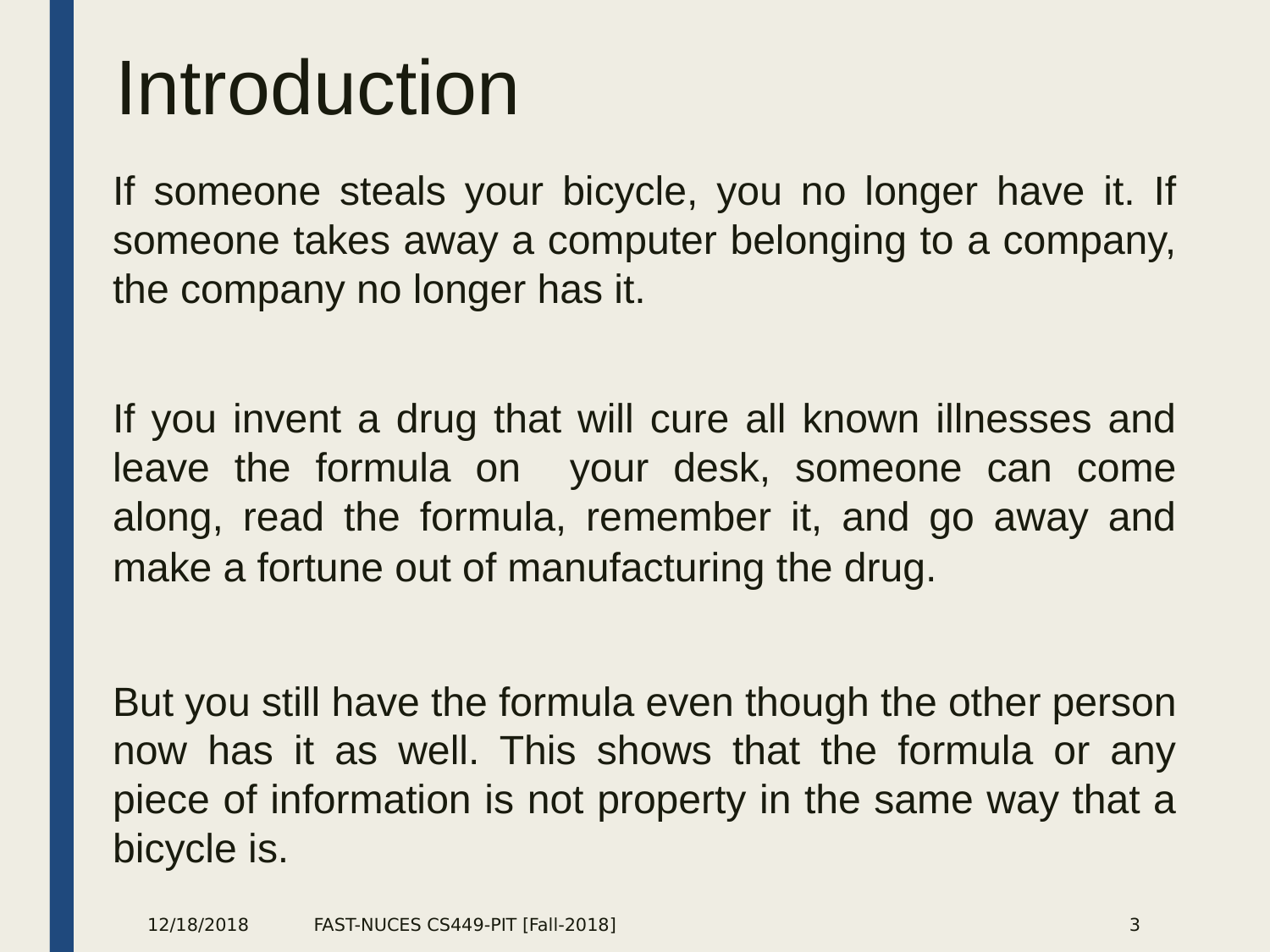

Introduction
If someone steals your bicycle, you no longer have it. If someone takes away a computer belonging to a company, the company no longer has it.

If you invent a drug that will cure all known illnesses and leave the formula on  your desk, someone can come along, read the formula, remember it, and go away and make a fortune out of manufacturing the drug.

But you still have the formula even though the other person now has it as well. This shows that the formula or any piece of information is not property in the same way that a bicycle is.
12/18/2018
FAST-NUCES CS449-PIT [Fall-2018]
3